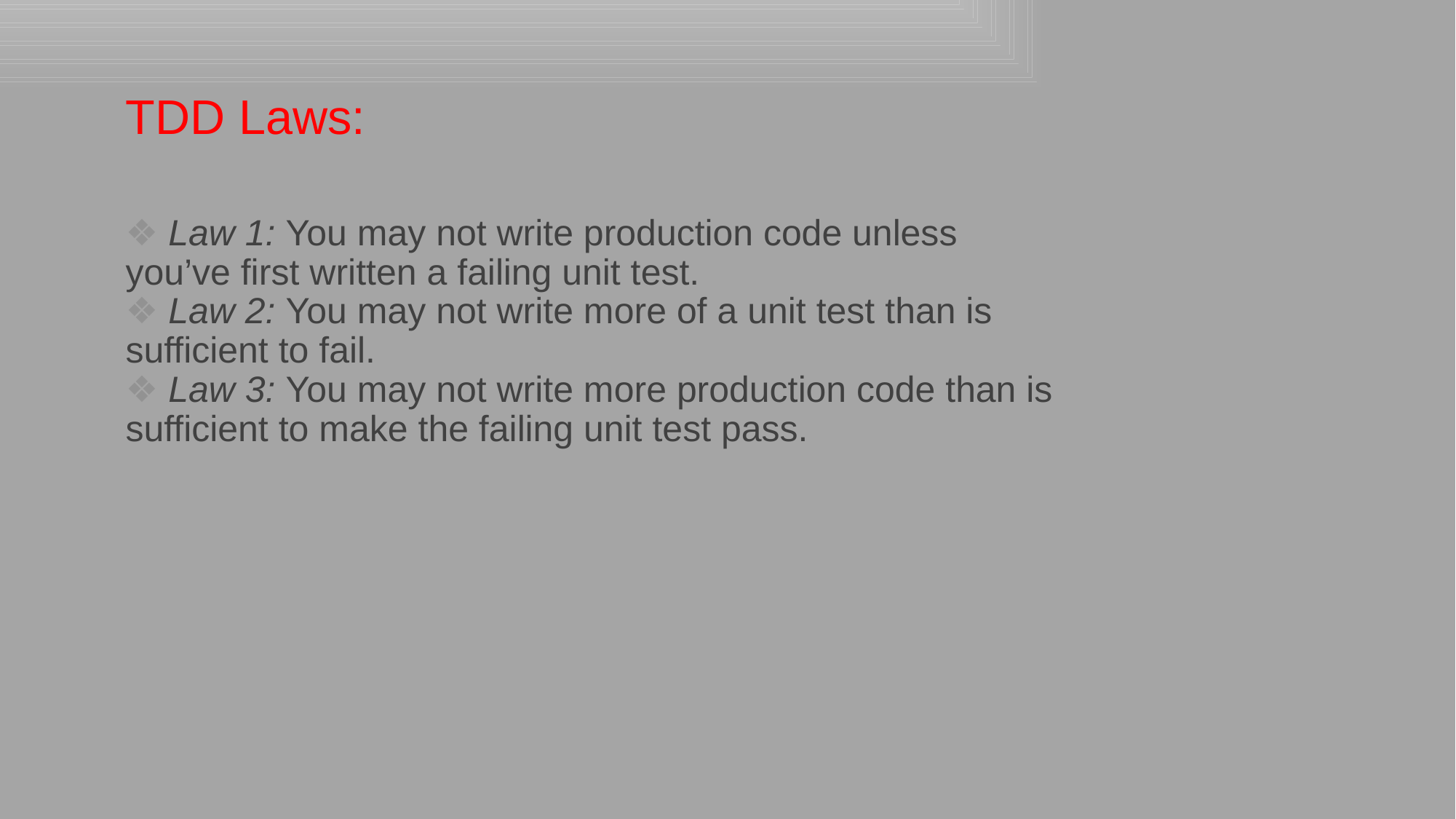

TDD Laws:
❖ Law 1: You may not write production code unless
you’ve first written a failing unit test.
❖ Law 2: You may not write more of a unit test than is
sufficient to fail.
❖ Law 3: You may not write more production code than is
sufficient to make the failing unit test pass.